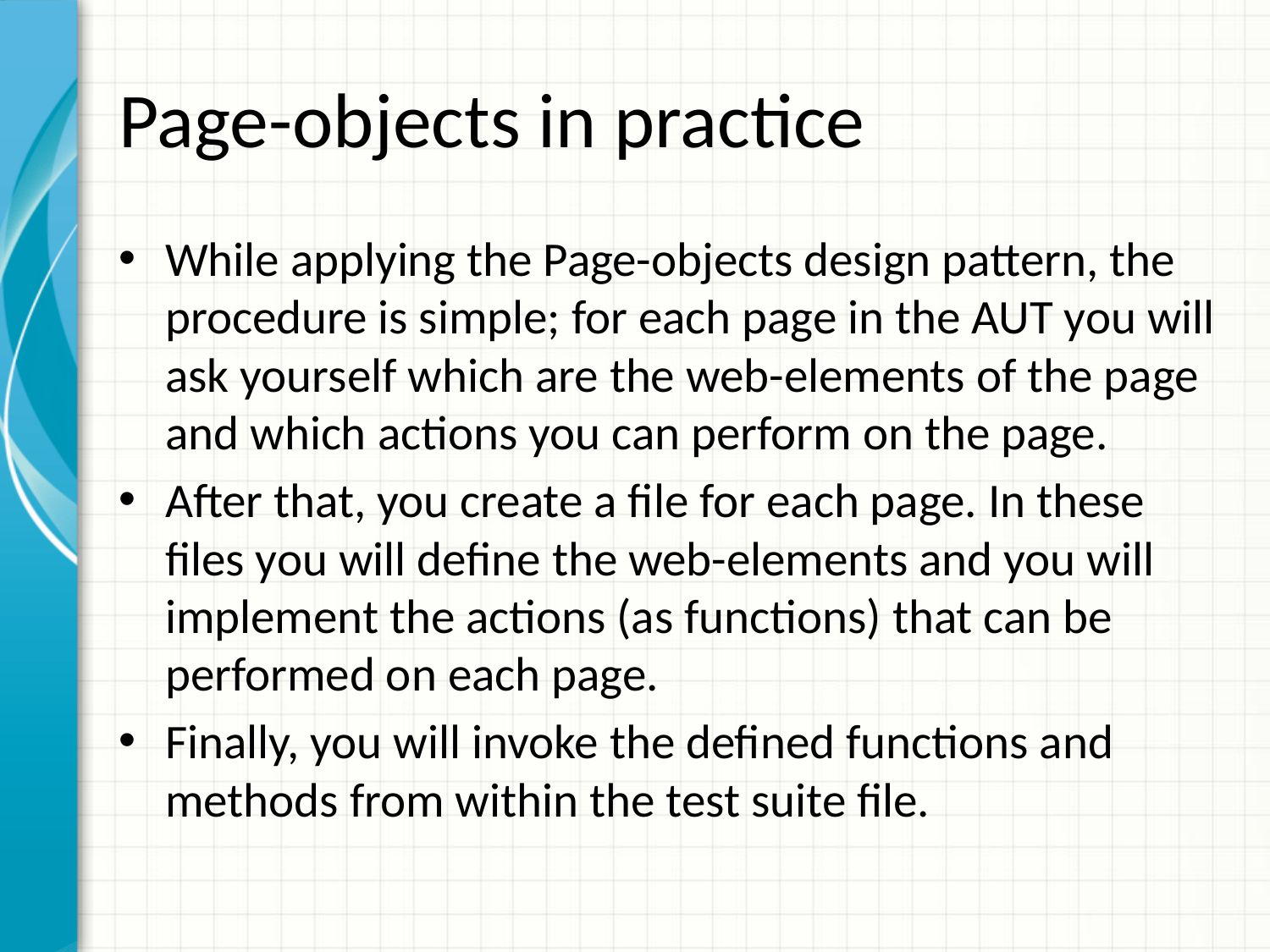

# Page-objects in practice
While applying the Page-objects design pattern, the procedure is simple; for each page in the AUT you will ask yourself which are the web-elements of the page and which actions you can perform on the page.
After that, you create a file for each page. In these files you will define the web-elements and you will implement the actions (as functions) that can be performed on each page.
Finally, you will invoke the defined functions and methods from within the test suite file.